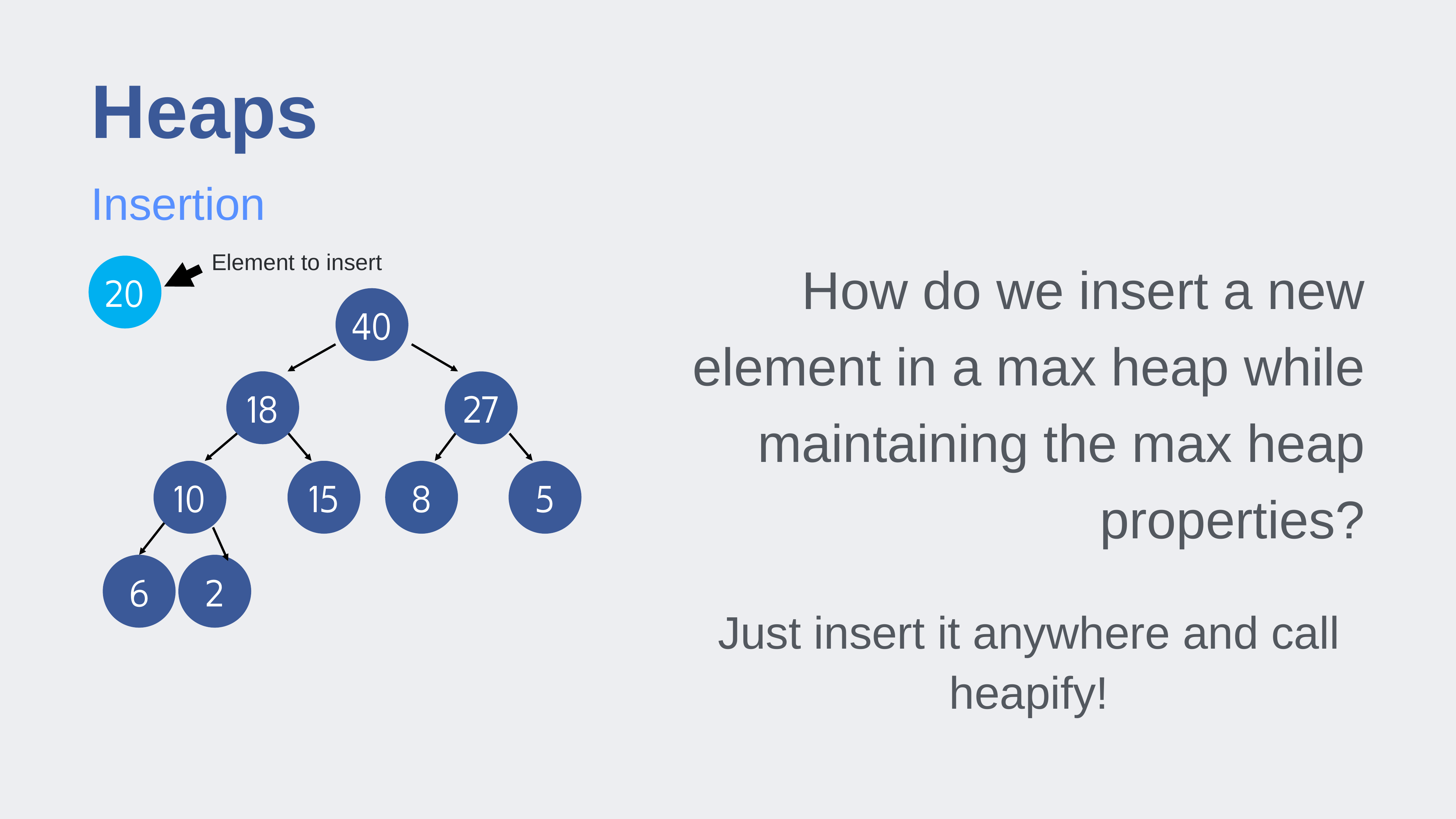

# Heaps
Insertion
How do we insert a new element in a max heap while maintaining the max heap properties?

Element to insert
20
40
18
27
10
15
8
5
6
2
Just insert it anywhere and call heapify!